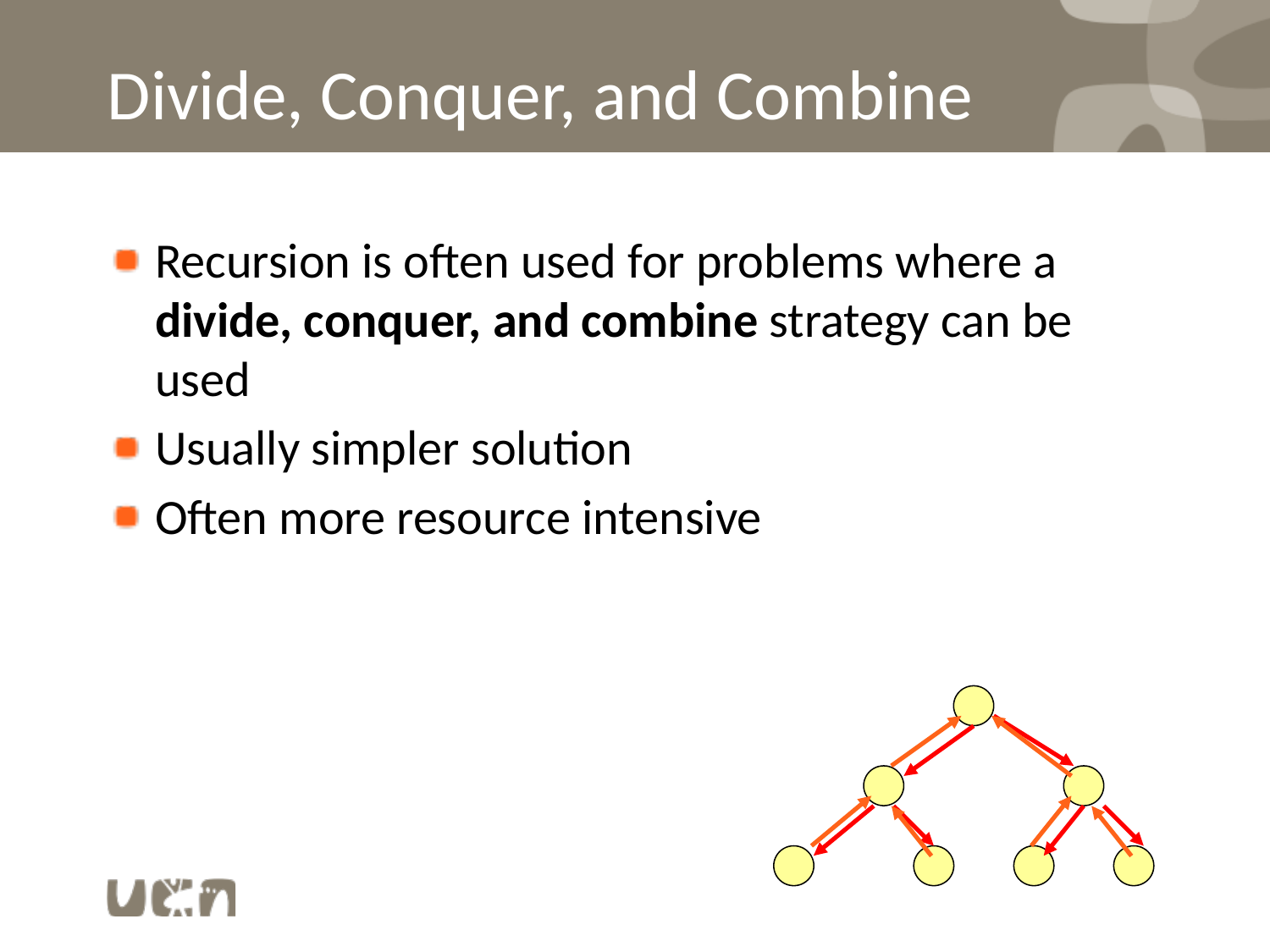

# Divide, Conquer, and Combine
Recursion is often used for problems where a divide, conquer, and combine strategy can be used
Usually simpler solution
Often more resource intensive